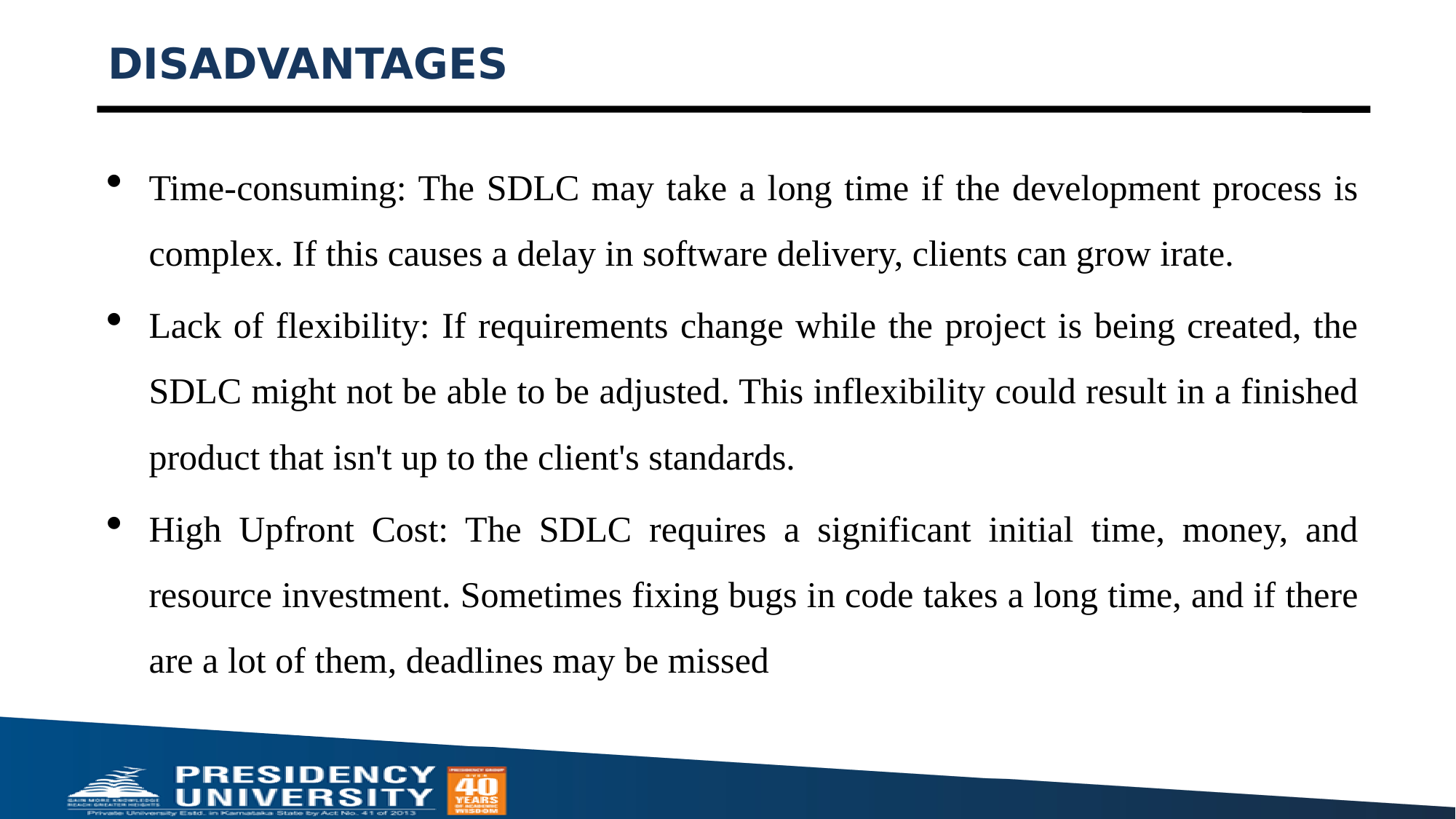

# DISADVANTAGES
Time-consuming: The SDLC may take a long time if the development process is complex. If this causes a delay in software delivery, clients can grow irate.
Lack of flexibility: If requirements change while the project is being created, the SDLC might not be able to be adjusted. This inflexibility could result in a finished product that isn't up to the client's standards.
High Upfront Cost: The SDLC requires a significant initial time, money, and resource investment. Sometimes fixing bugs in code takes a long time, and if there are a lot of them, deadlines may be missed